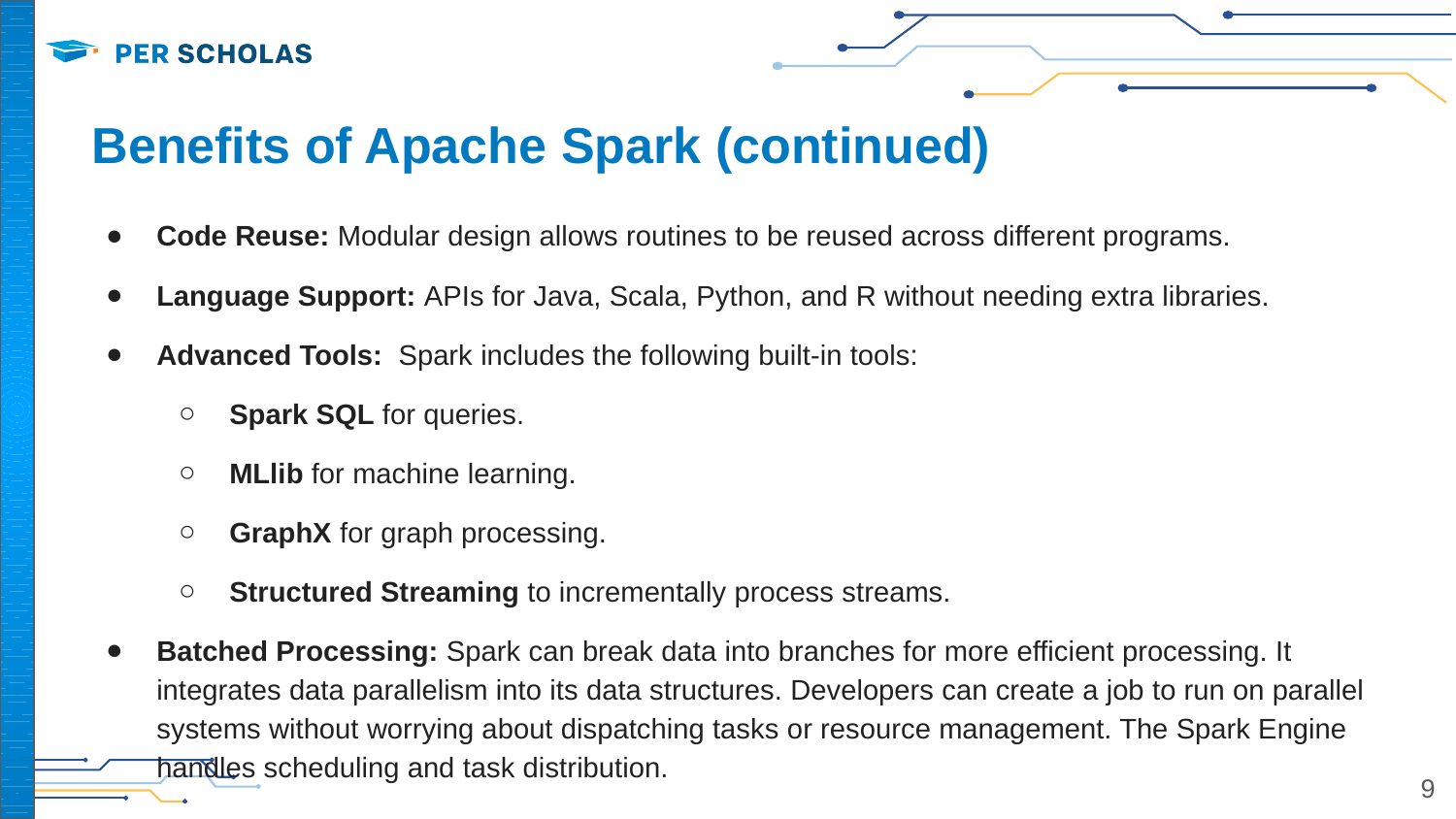

# Benefits of Apache Spark (continued)

Code Reuse: Modular design allows routines to be reused across different programs.
Language Support: APIs for Java, Scala, Python, and R without needing extra libraries.
Advanced Tools:  Spark includes the following built-in tools:
Spark SQL for queries.
MLlib for machine learning.
GraphX for graph processing.
Structured Streaming to incrementally process streams.
Batched Processing: Spark can break data into branches for more efficient processing. It integrates data parallelism into its data structures. Developers can create a job to run on parallel systems without worrying about dispatching tasks or resource management. The Spark Engine handles scheduling and task distribution.
9